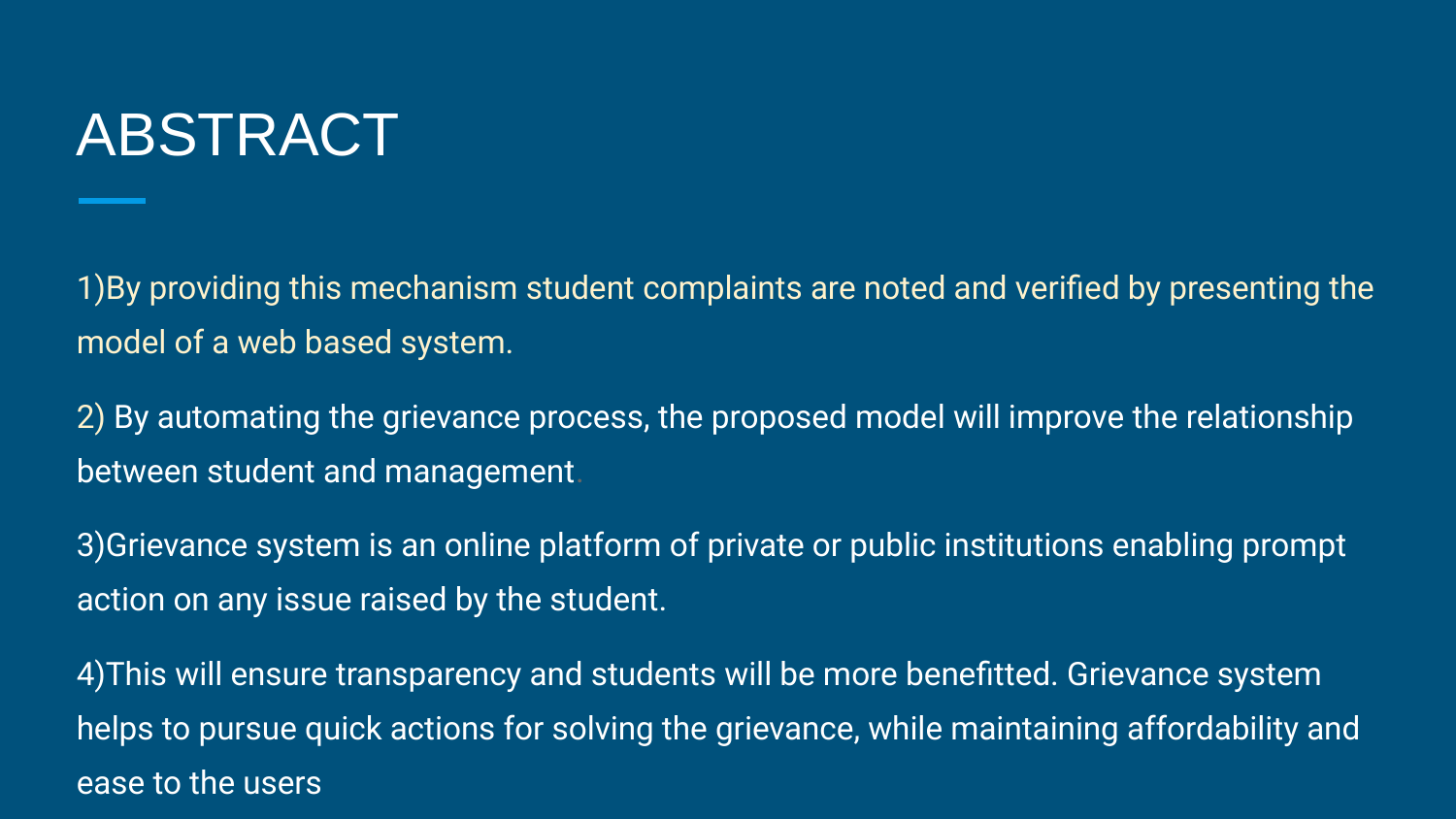

# ABSTRACT
1)By providing this mechanism student complaints are noted and verified by presenting the model of a web based system.
2) By automating the grievance process, the proposed model will improve the relationship between student and management.
3)Grievance system is an online platform of private or public institutions enabling prompt action on any issue raised by the student.
4)This will ensure transparency and students will be more benefitted. Grievance system helps to pursue quick actions for solving the grievance, while maintaining affordability and ease to the users